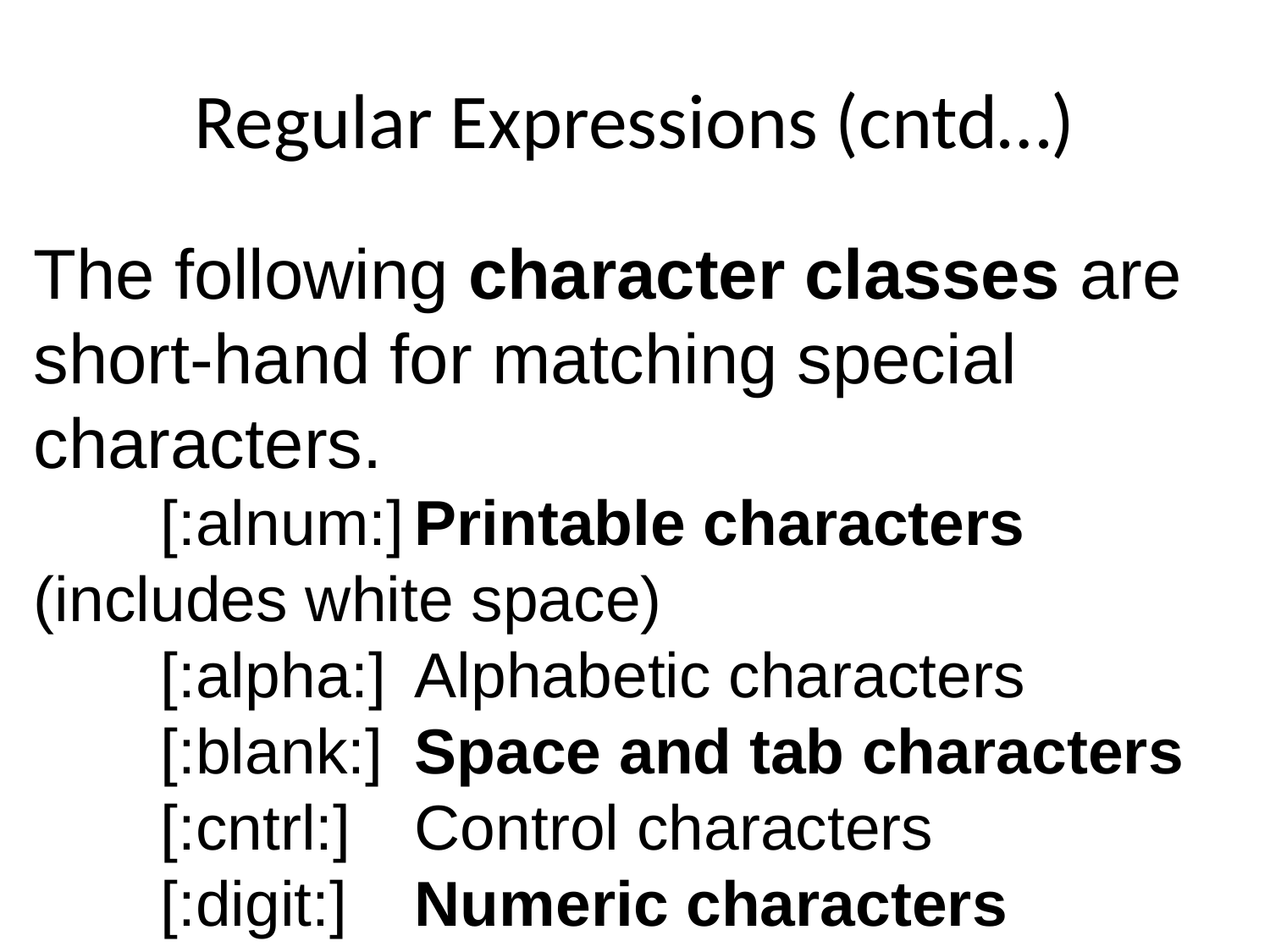

Regular Expressions (cntd…)
The following character classes are short-hand for matching special characters.
	[:alnum:]	Printable characters (includes white space)
	[:alpha:]	Alphabetic characters
	[:blank:]	Space and tab characters
	[:cntrl:]	Control characters
	[:digit:]	Numeric characters
	[:graph:]	Printable and visible (non-space) characters